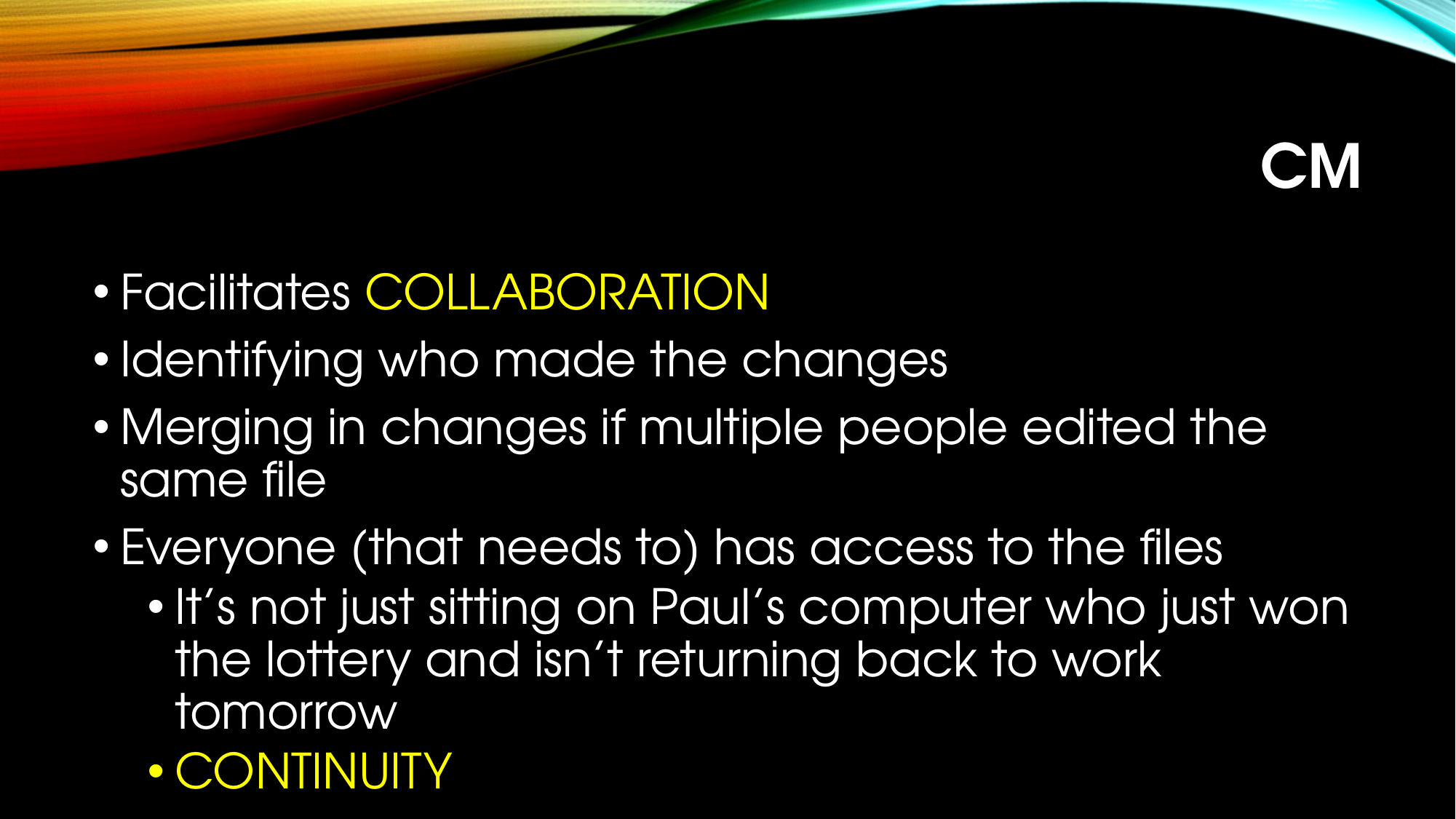

# CM
Facilitates COLLABORATION
Identifying who made the changes
Merging in changes if multiple people edited the same file
Everyone (that needs to) has access to the files
It’s not just sitting on Paul’s computer who just won the lottery and isn’t returning back to work tomorrow
CONTINUITY